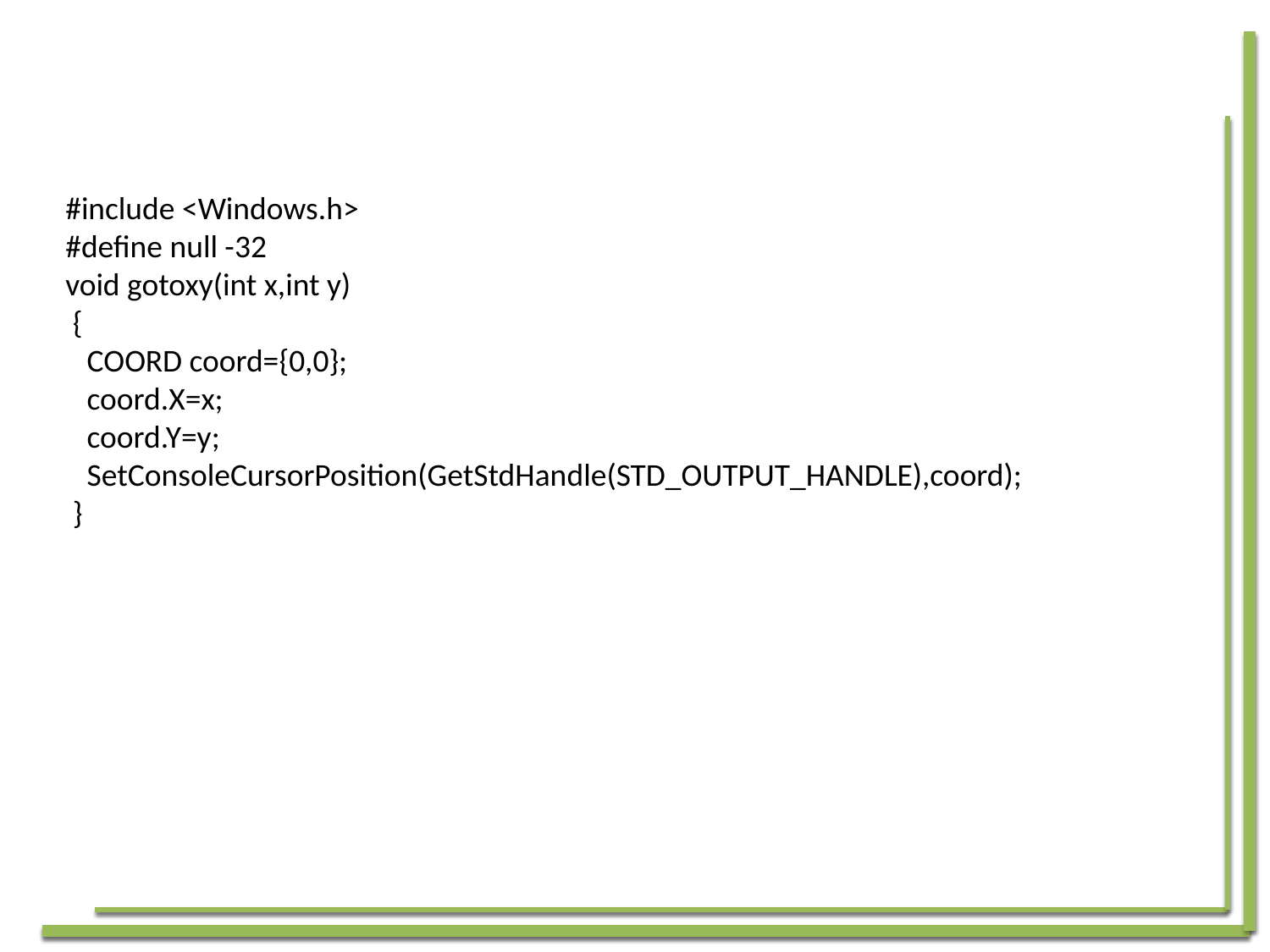

#include <Windows.h>
#define null -32
void gotoxy(int x,int y)
 {
   COORD coord={0,0};
   coord.X=x;
   coord.Y=y;
   SetConsoleCursorPosition(GetStdHandle(STD_OUTPUT_HANDLE),coord);
 }